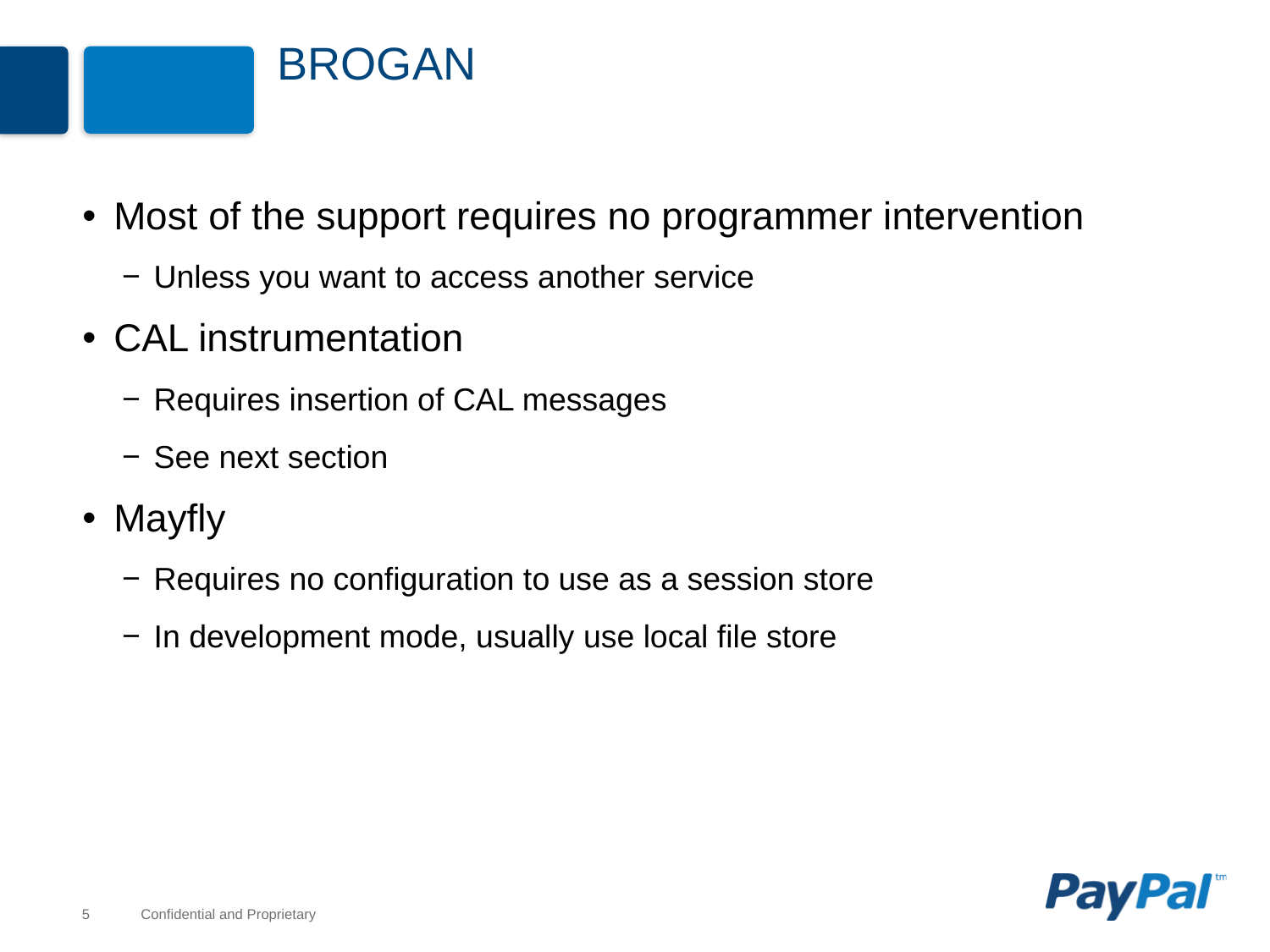

# brogan
Most of the support requires no programmer intervention
Unless you want to access another service
CAL instrumentation
Requires insertion of CAL messages
See next section
Mayfly
Requires no configuration to use as a session store
In development mode, usually use local file store